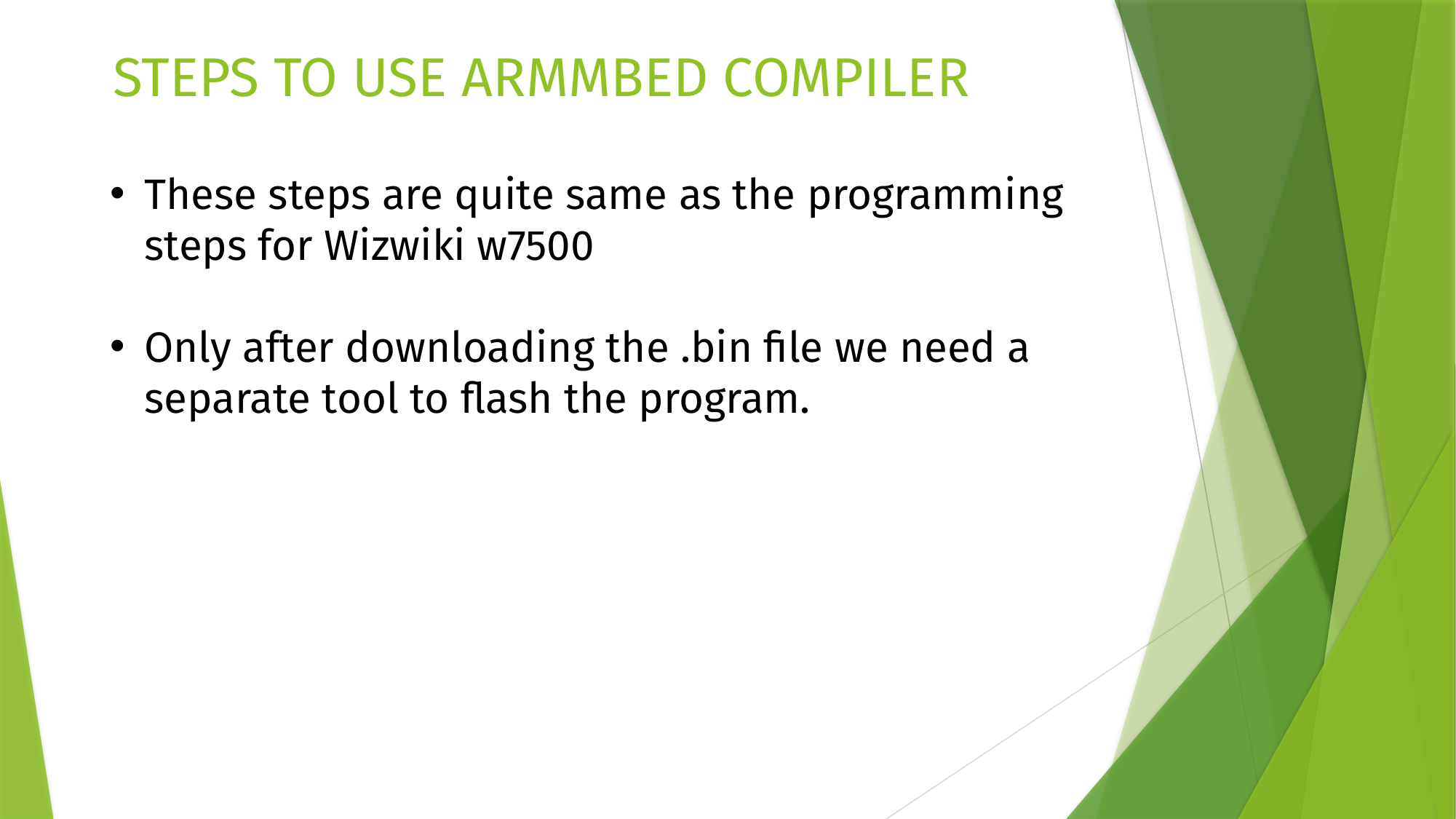

# STEPS TO USE ARMMBED COMPILER
These steps are quite same as the programming steps for Wizwiki w7500

Only after downloading the .bin file we need a separate tool to flash the program.